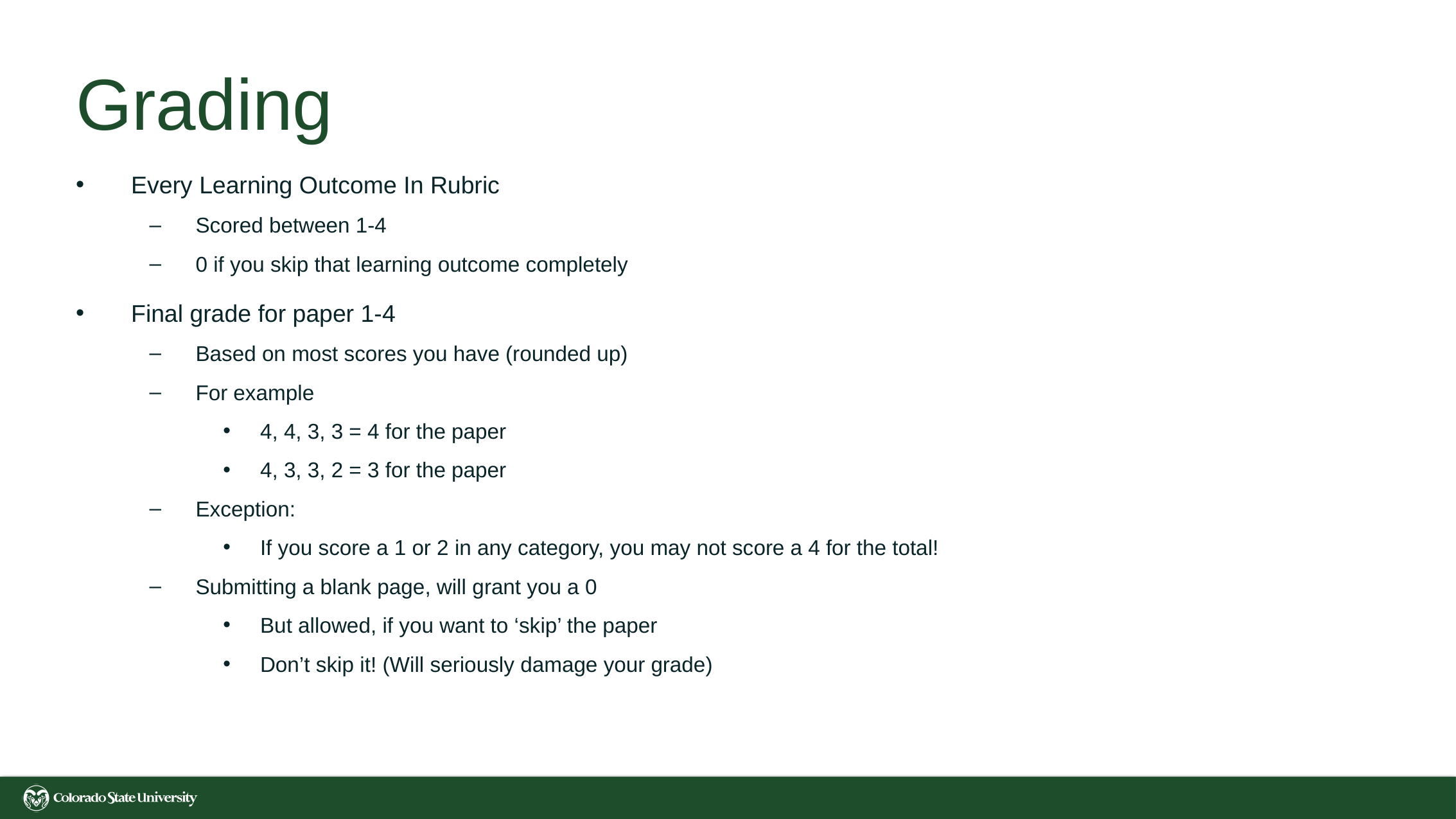

# Grading
Every Learning Outcome In Rubric
Scored between 1-4
0 if you skip that learning outcome completely
Final grade for paper 1-4
Based on most scores you have (rounded up)
For example
4, 4, 3, 3 = 4 for the paper
4, 3, 3, 2 = 3 for the paper
Exception:
If you score a 1 or 2 in any category, you may not score a 4 for the total!
Submitting a blank page, will grant you a 0
But allowed, if you want to ‘skip’ the paper
Don’t skip it! (Will seriously damage your grade)